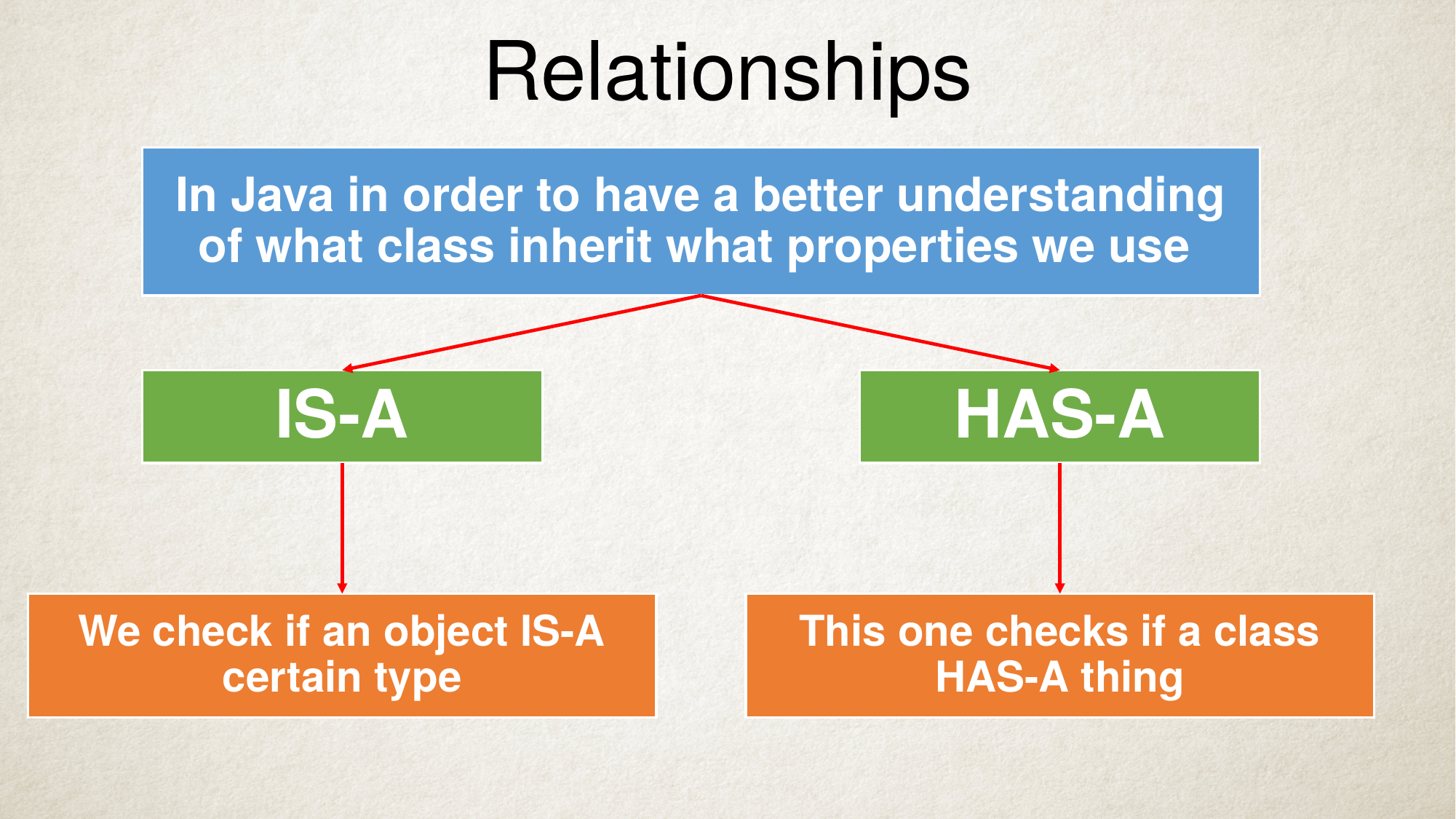

# Relationships

In Java in order to have a better understanding of what class inherit what properties we use
IS-A
HAS-A
We check if an object IS-A certain type
This one checks if a class HAS-A thing